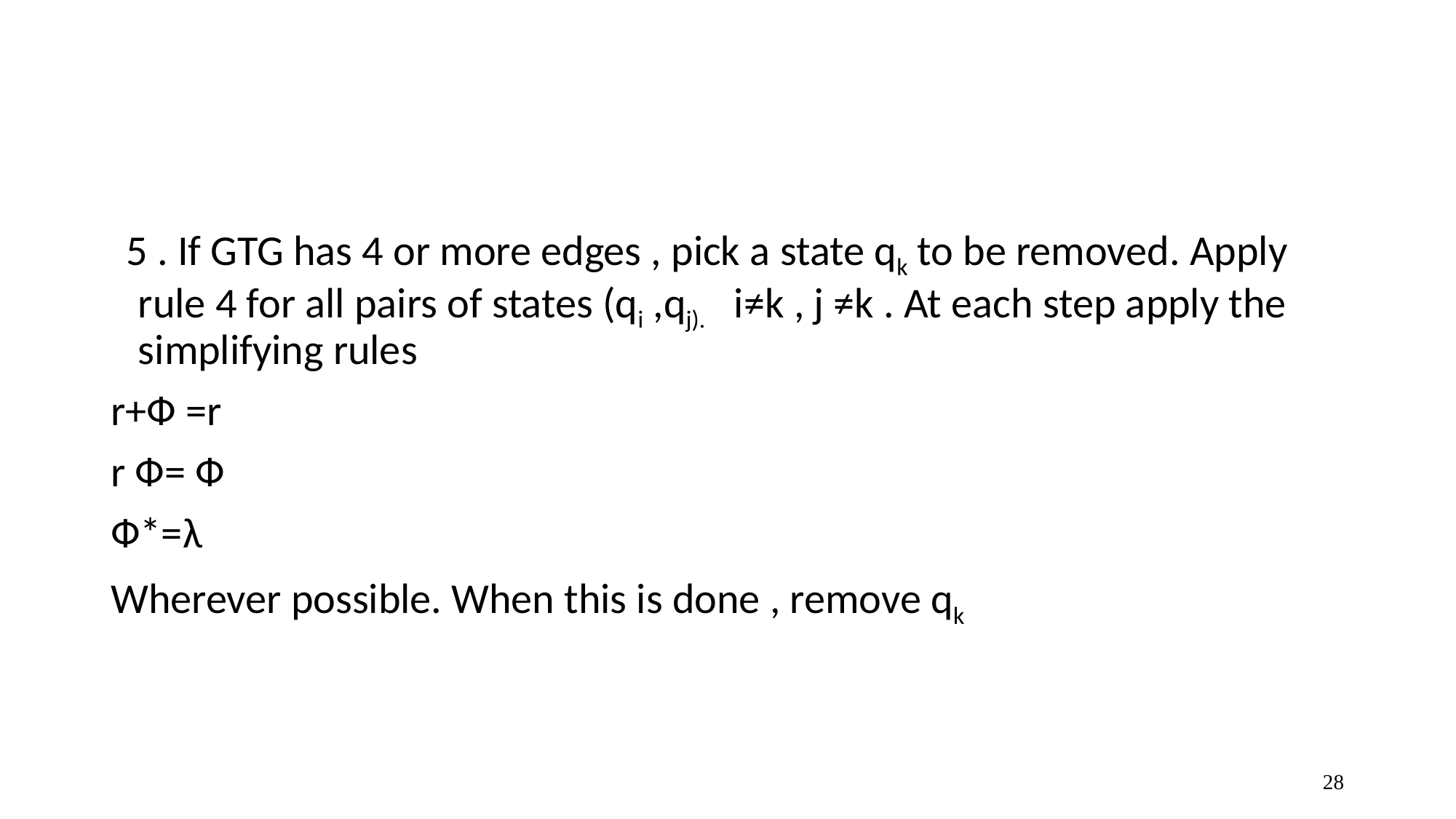

#
  5 . If GTG has 4 or more edges , pick a state qk to be removed. Apply rule 4 for all pairs of states (qi ,qj).   i≠k , j ≠k . At each step apply the simplifying rules
r+Ф =r
r Ф= Ф
Ф*=λ
Wherever possible. When this is done , remove qk

28